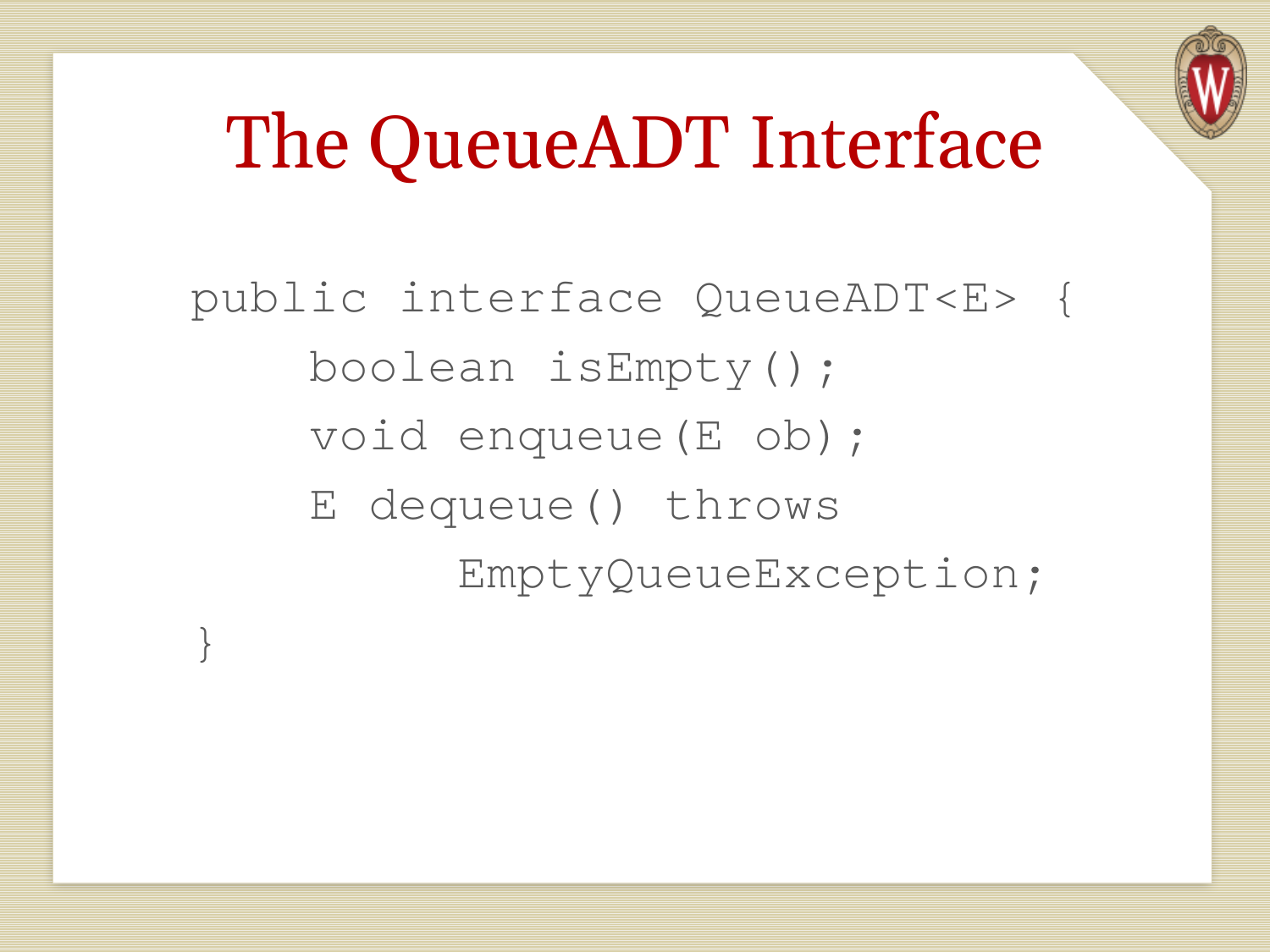

# The QueueADT Interface
public interface QueueADT<E> {
    boolean isEmpty();
    void enqueue(E ob);
    E dequeue() throws
         EmptyQueueException;
}